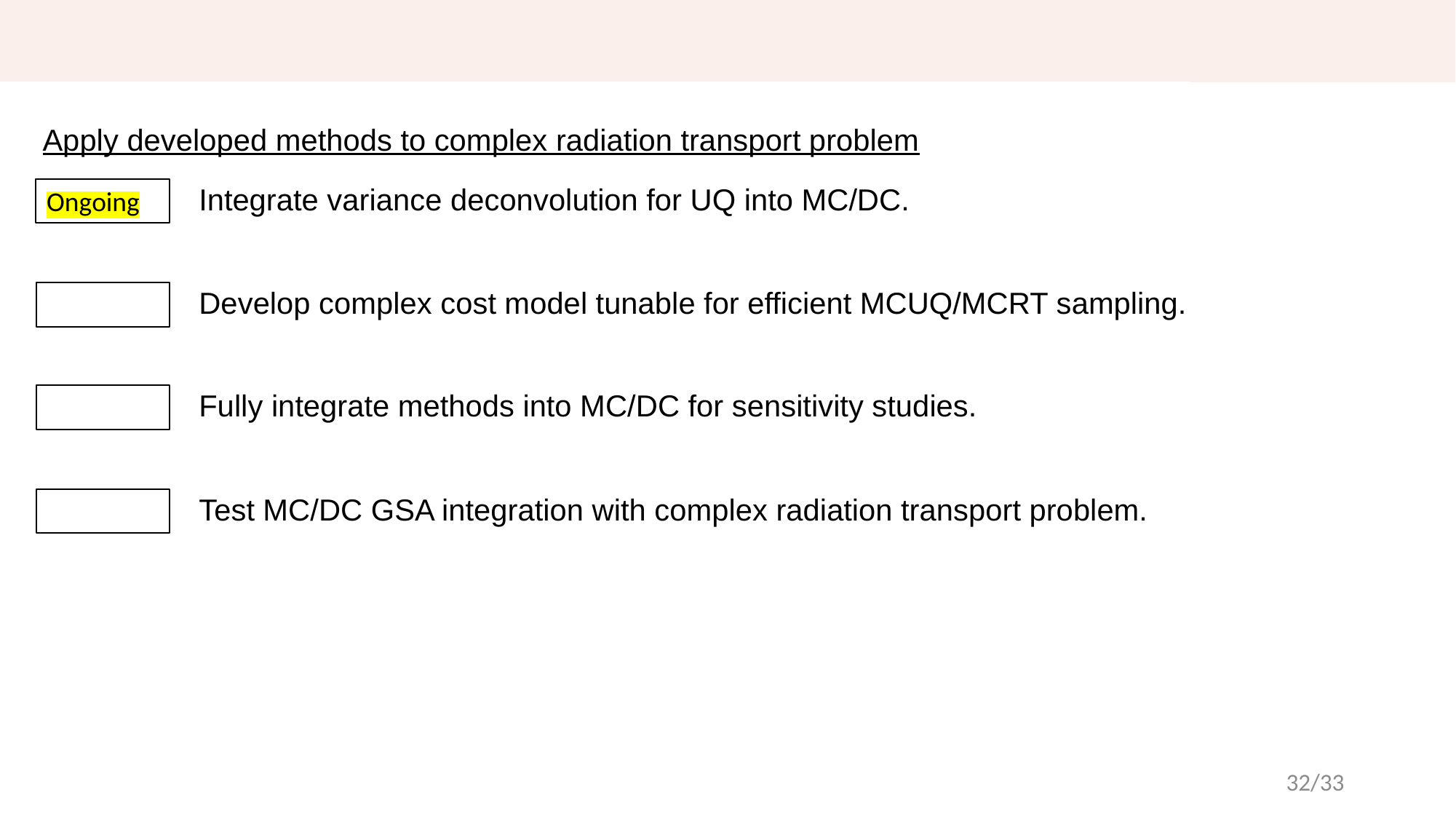

# Progress – Challenge problem
Apply developed methods to complex radiation transport problem
Ongoing
Integrate variance deconvolution for UQ into MC/DC.

Develop complex cost model tunable for efficient MCUQ/MCRT sampling.

Fully integrate methods into MC/DC for sensitivity studies.

Test MC/DC GSA integration with complex radiation transport problem.
32/33